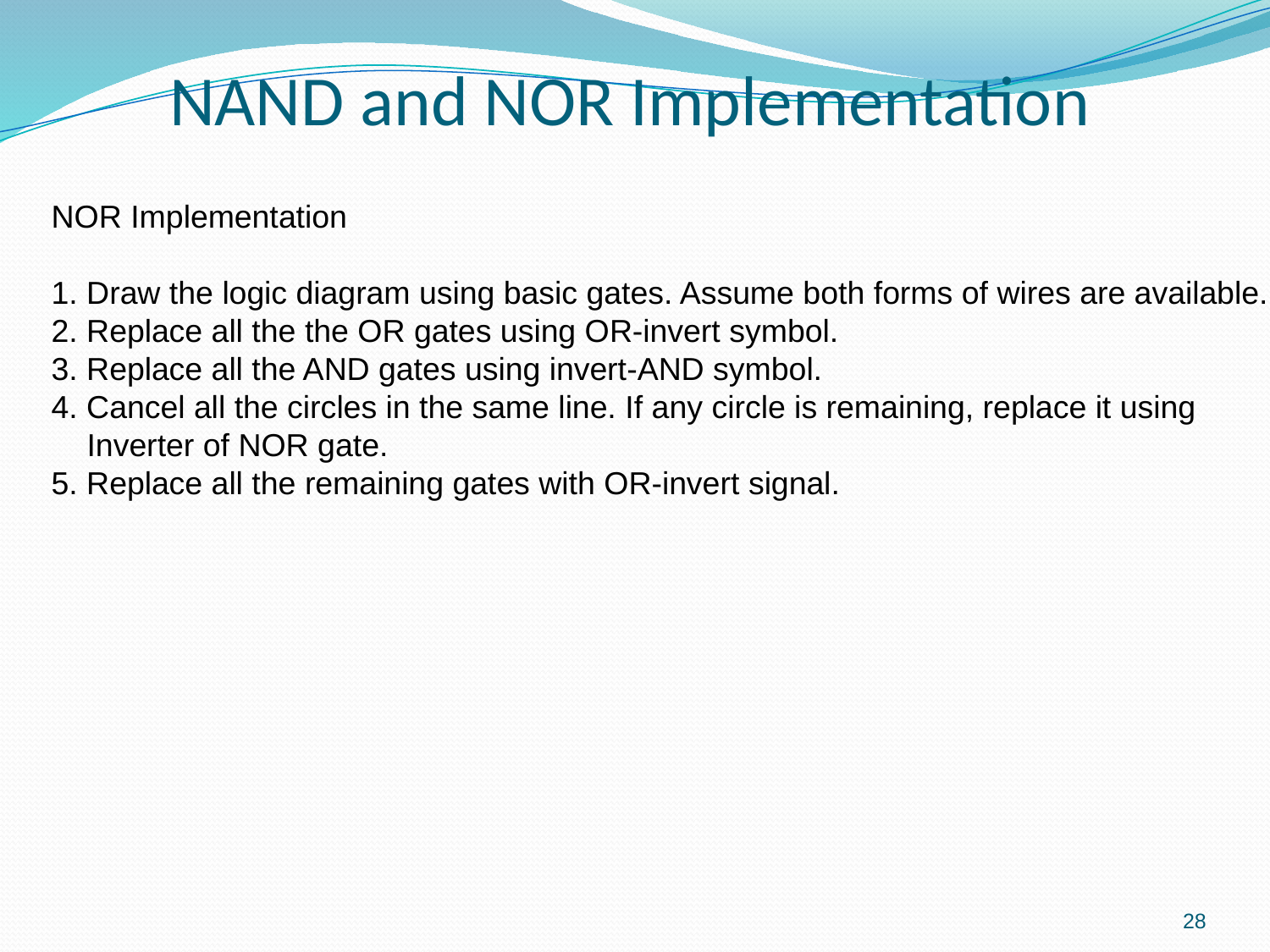

# NAND and NOR Implementation
NOR Implementation

1. Draw the logic diagram using basic gates. Assume both forms of wires are available.
2. Replace all the the OR gates using OR-invert symbol.
3. Replace all the AND gates using invert-AND symbol.
4. Cancel all the circles in the same line. If any circle is remaining, replace it using
    Inverter of NOR gate.
5. Replace all the remaining gates with OR-invert signal.

28